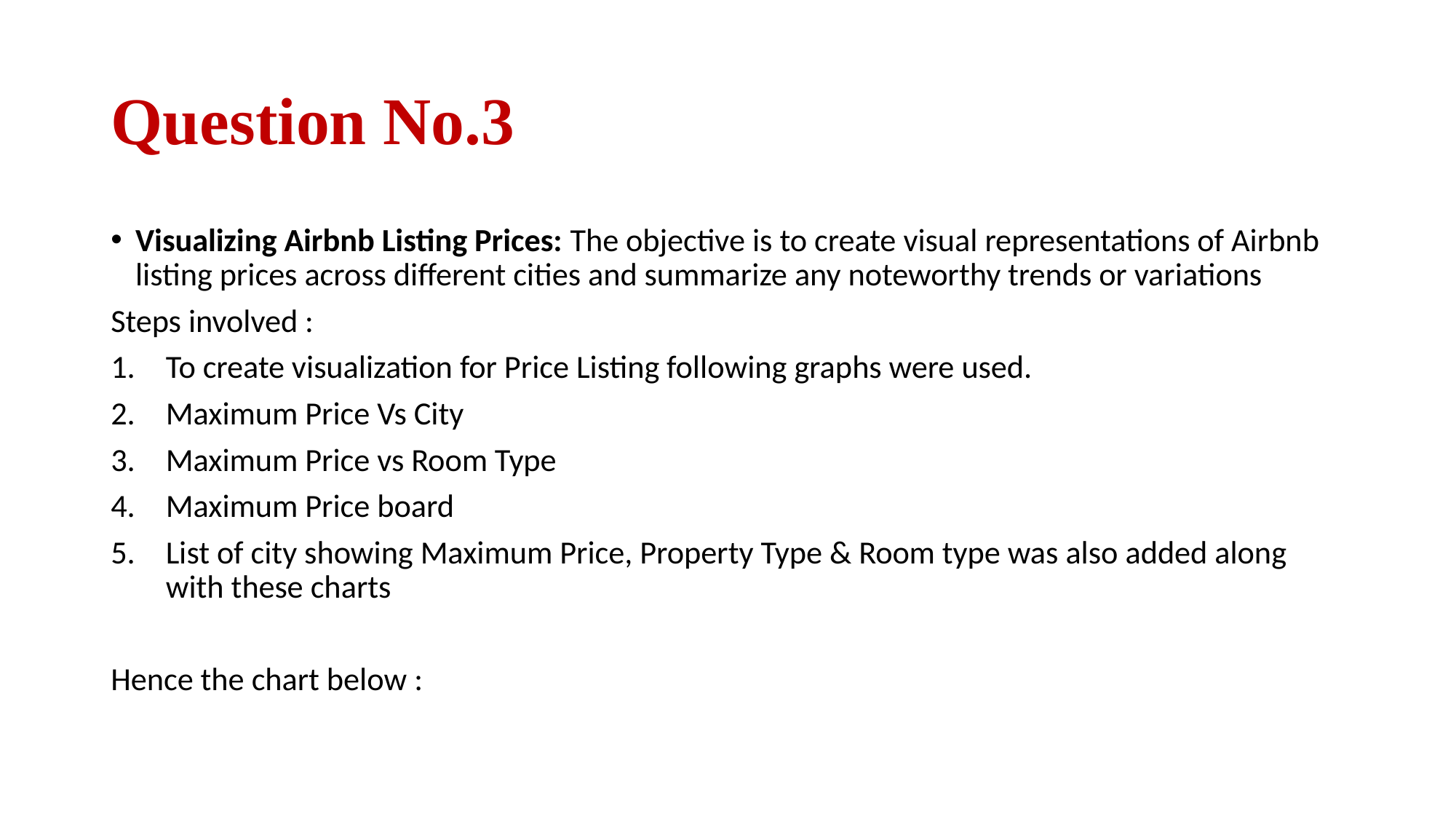

# Question No.3
Visualizing Airbnb Listing Prices: The objective is to create visual representations of Airbnb listing prices across different cities and summarize any noteworthy trends or variations
Steps involved :
To create visualization for Price Listing following graphs were used.
Maximum Price Vs City
Maximum Price vs Room Type
Maximum Price board
List of city showing Maximum Price, Property Type & Room type was also added along with these charts

Hence the chart below :